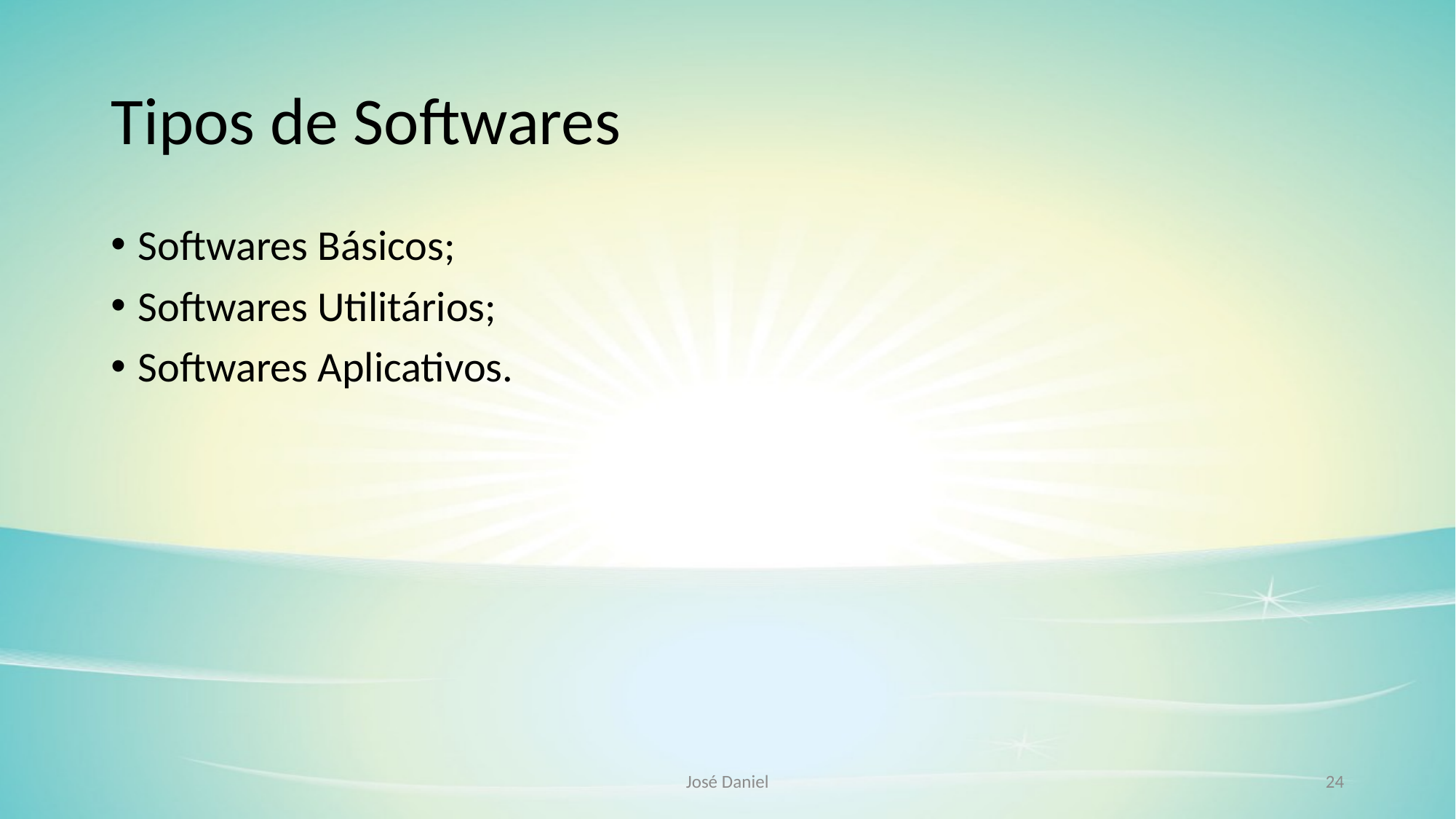

# Tipos de Softwares
Softwares Básicos;
Softwares Utilitários;
Softwares Aplicativos.
José Daniel
24